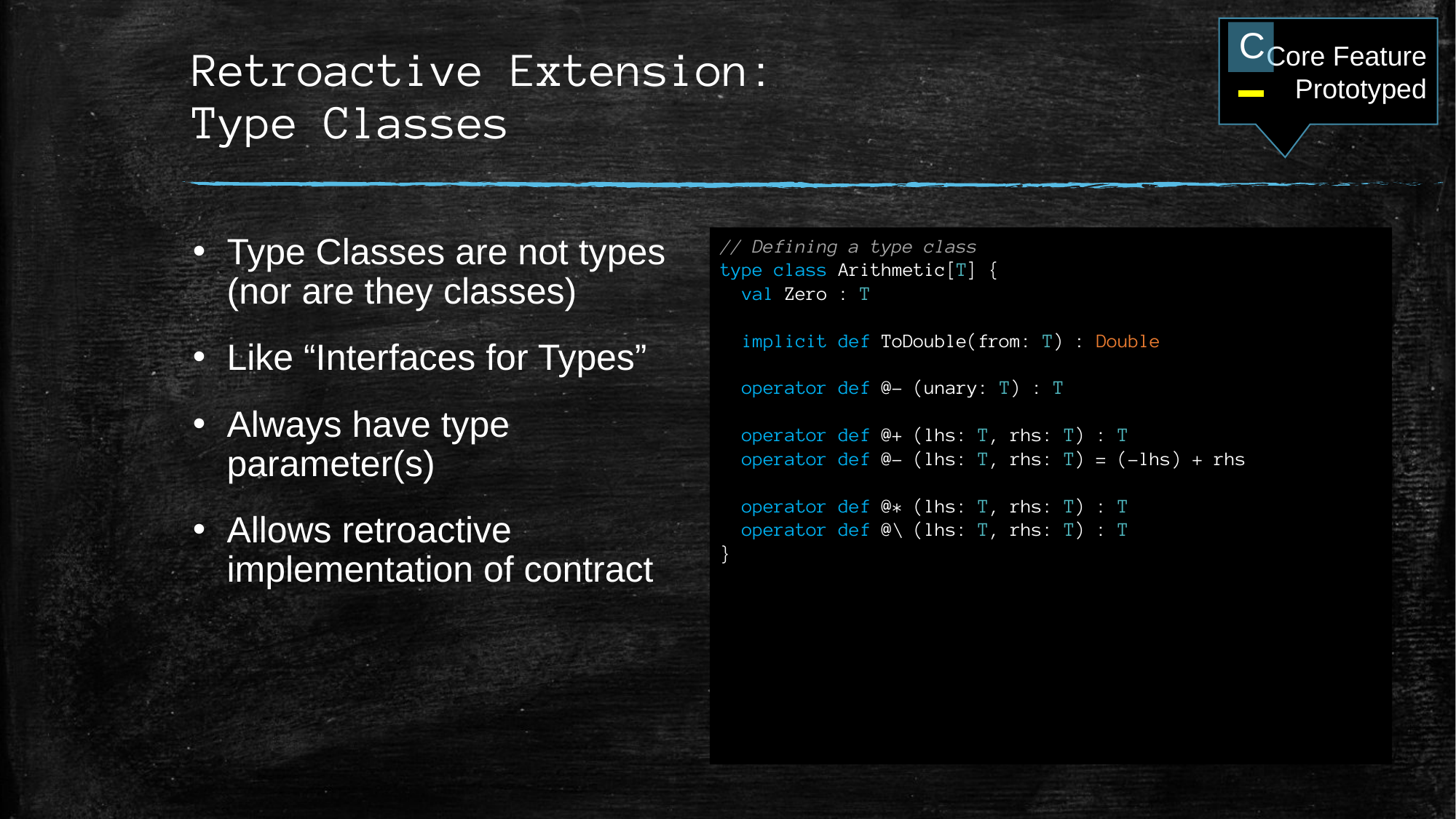

Core Feature
Prototyped
C
# Retroactive Extension: Type Classes

Type Classes are not types (nor are they classes)
Like “Interfaces for Types”
Always have type parameter(s)
Allows retroactive implementation of contract
// Defining a type class
type class Arithmetic[T] {
  val Zero : T

  implicit def ToDouble(from: T) : Double

  operator def @- (unary: T) : T

  operator def @+ (lhs: T, rhs: T) : T
  operator def @- (lhs: T, rhs: T) = (-lhs) + rhs

  operator def @* (lhs: T, rhs: T) : T
  operator def @\ (lhs: T, rhs: T) : T
}